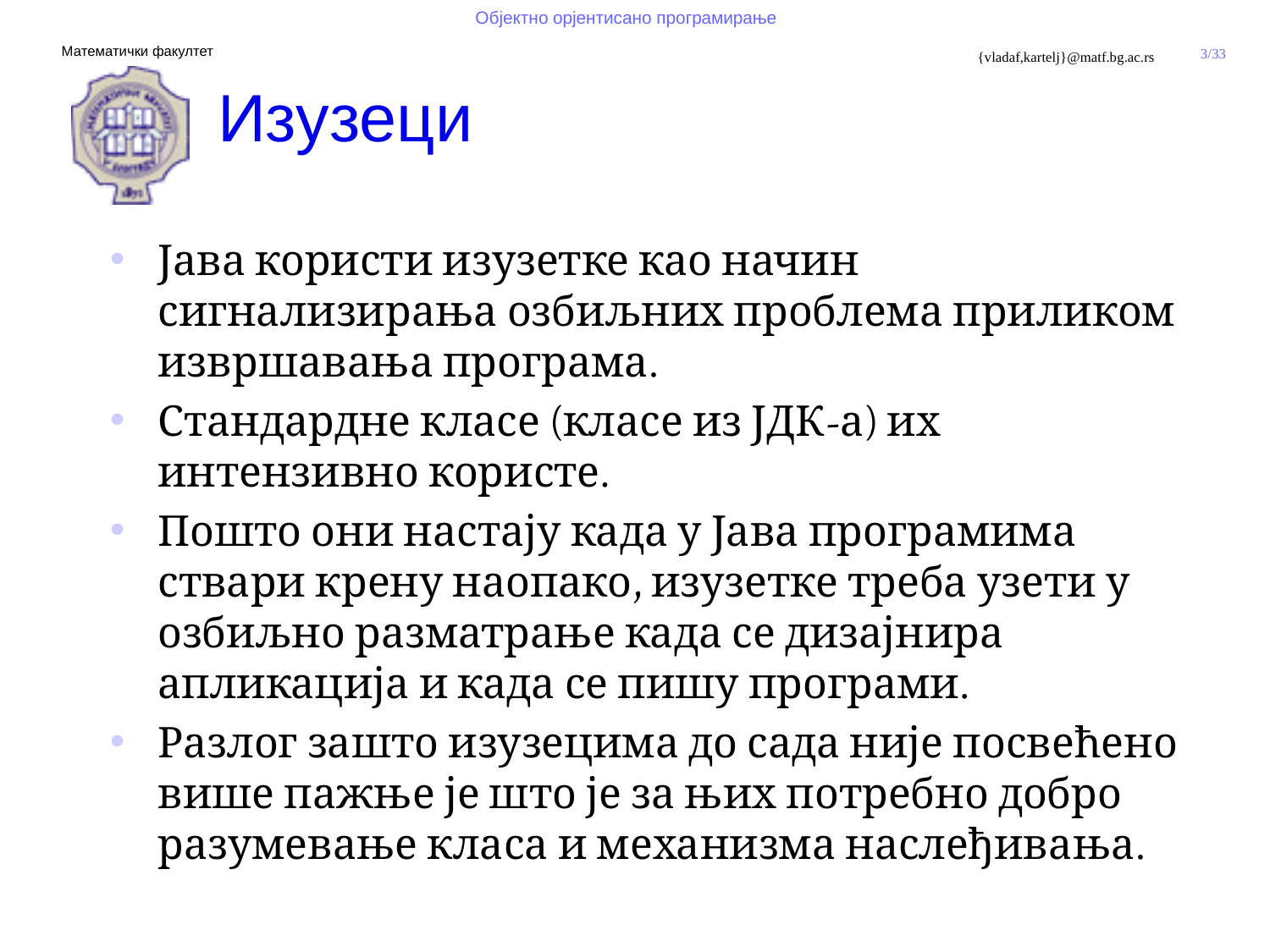

# Изузеци
Јава користи изузетке као начин сигнализирања озбиљних проблема приликом извршавања програма.
Стандардне класе (класе из ЈДК-а) их интензивно користе.
Пошто они настају када у Јава програмима ствари крену наопако, изузетке треба узети у озбиљно разматрање када се дизајнира апликација и када се пишу програми.
Разлог зашто изузецима до сада није посвећено више пажње је што је за њих потребно добро разумевање класа и механизма наслеђивања.